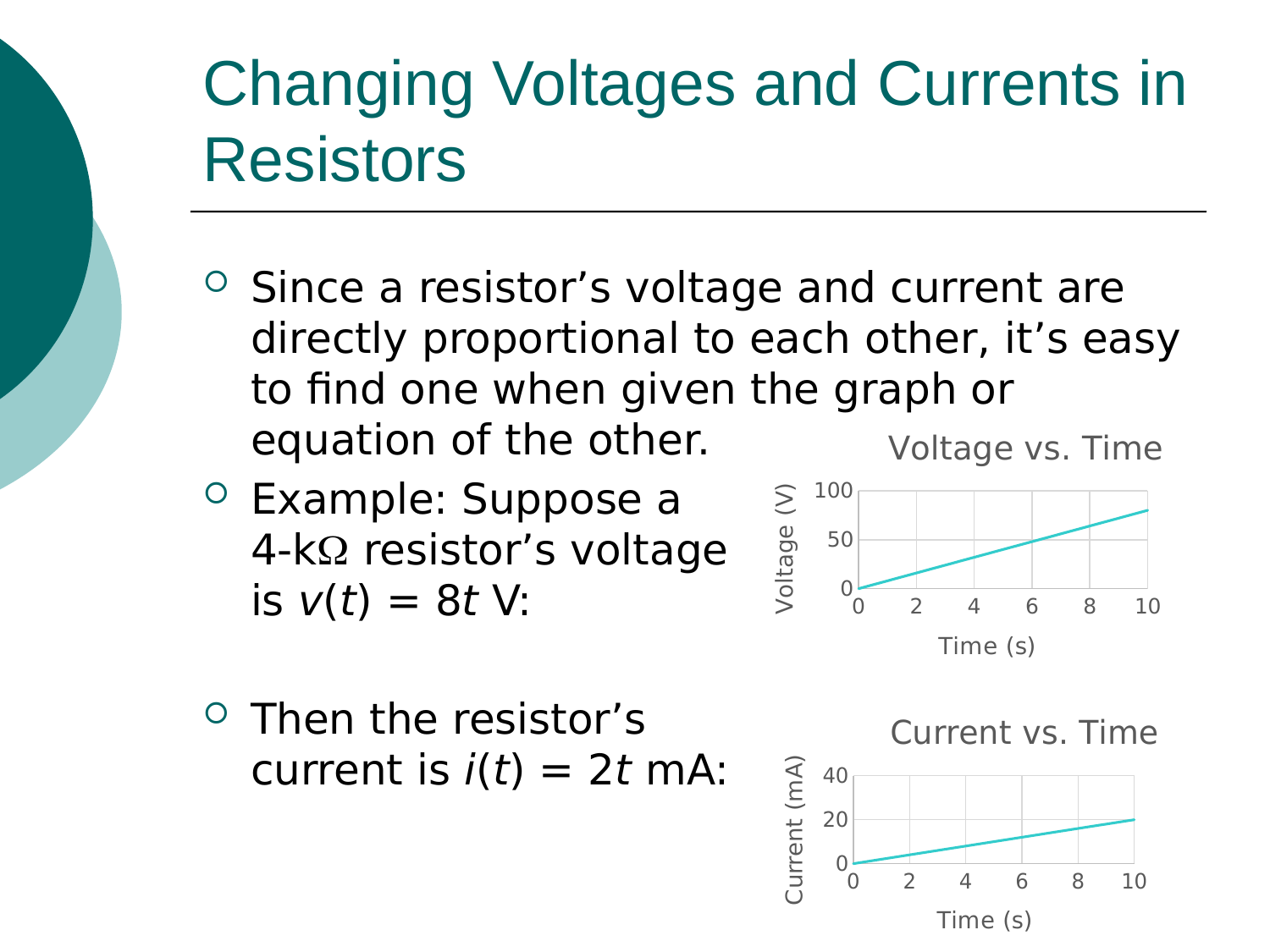

# Changing Voltages and Currents in Resistors
Since a resistor’s voltage and current are directly proportional to each other, it’s easy to find one when given the graph or equation of the other.
Example: Suppose a
4-kΩ resistor’s voltage
is v(t) = 8t V:

Then the resistor’s
current is i(t) = 2t mA:

### Chart: Voltage vs. Time

| Category | Voltage |
|---|---|

### Chart: Current vs. Time

| Category | Voltage |
|---|---|